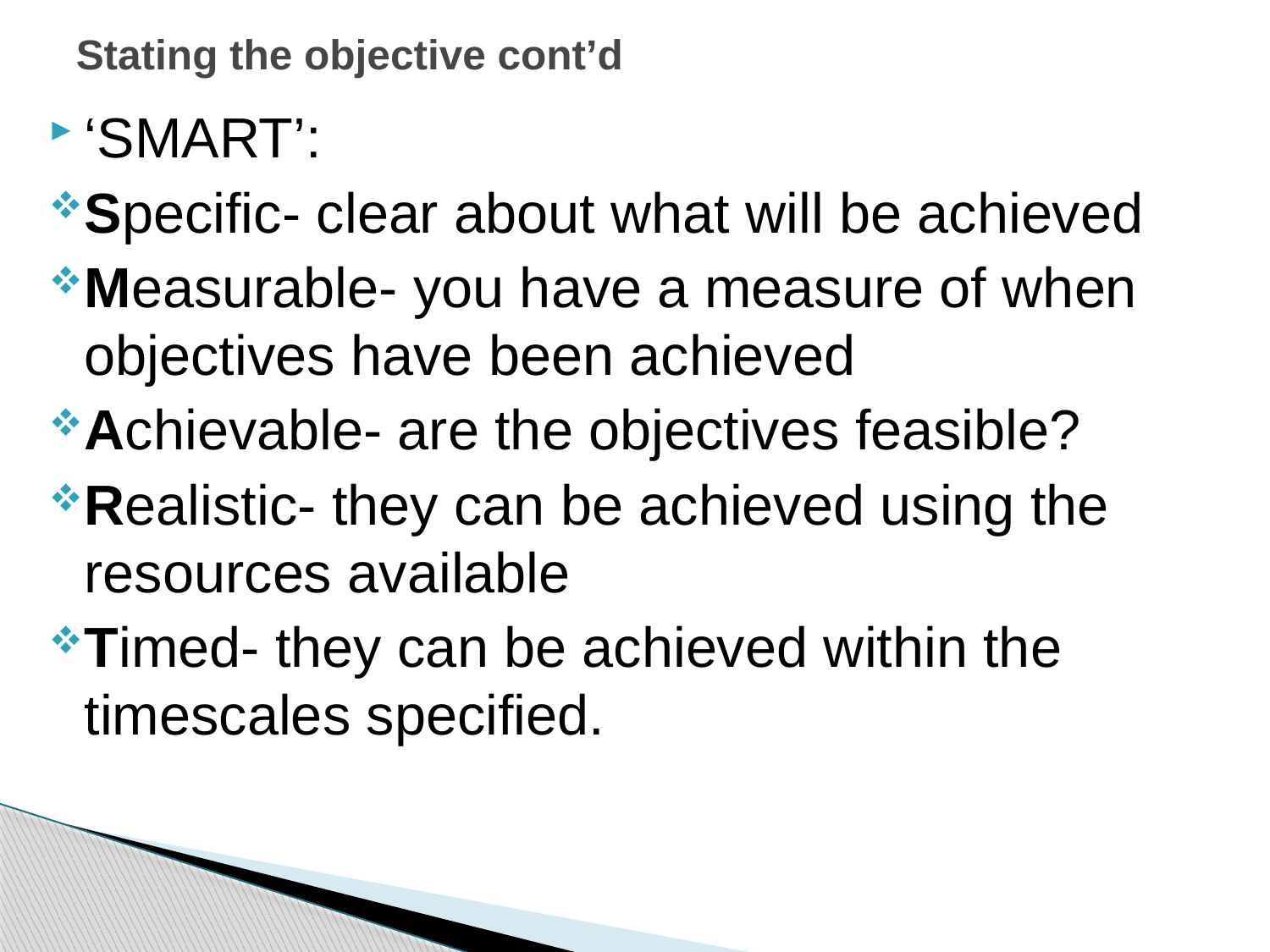

# Stating the objective cont’d
‘SMART’:
Specific- clear about what will be achieved
Measurable- you have a measure of when objectives have been achieved
Achievable- are the objectives feasible?
Realistic- they can be achieved using the resources available
Timed- they can be achieved within the timescales specified.